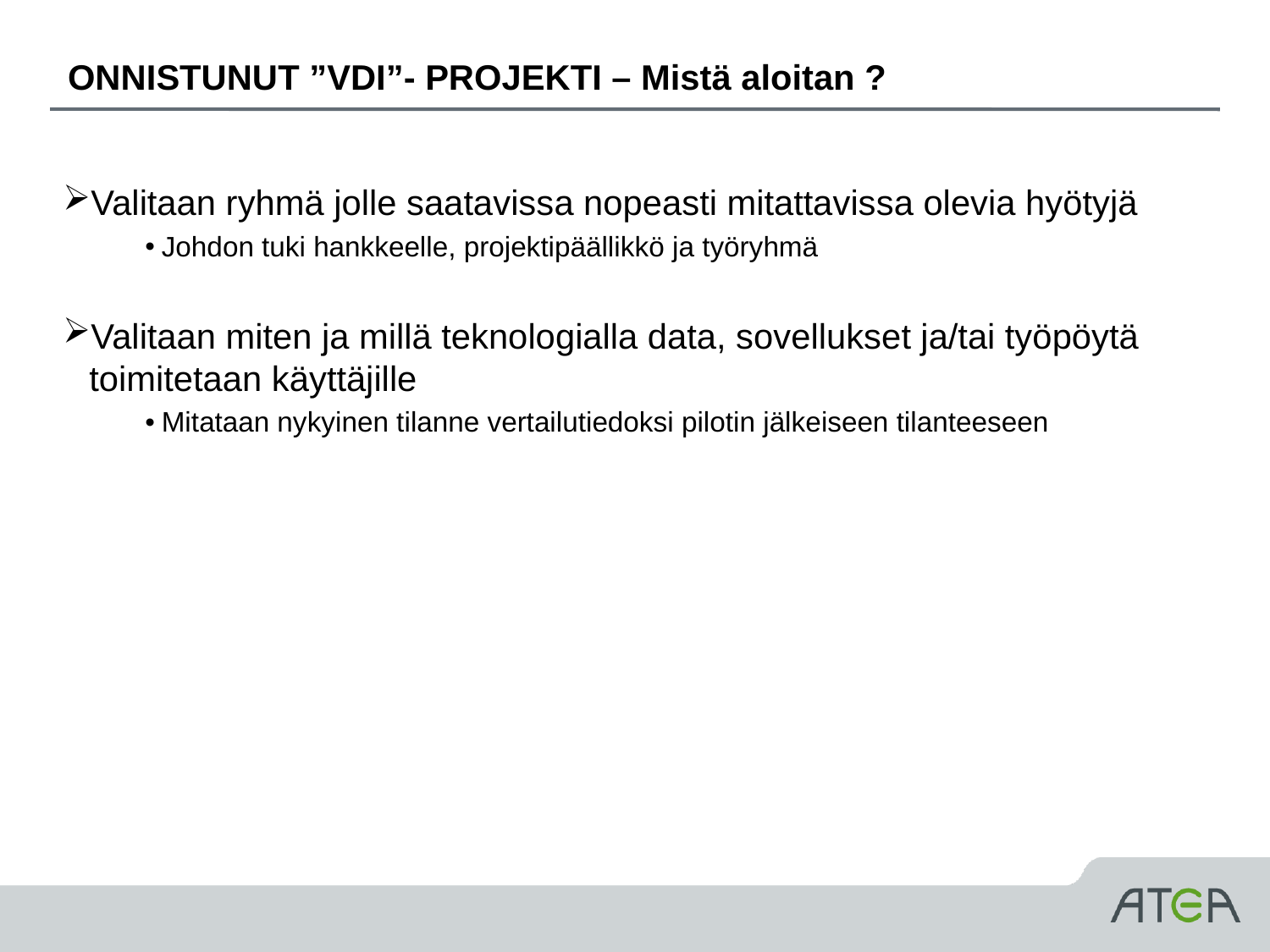

# ONNISTUNUT ”VDI”- PROJEKTI – Mistä aloitan ?

Valitaan ryhmä jolle saatavissa nopeasti mitattavissa olevia hyötyjä
Johdon tuki hankkeelle, projektipäällikkö ja työryhmä

Valitaan miten ja millä teknologialla data, sovellukset ja/tai työpöytä toimitetaan käyttäjille
Mitataan nykyinen tilanne vertailutiedoksi pilotin jälkeiseen tilanteeseen